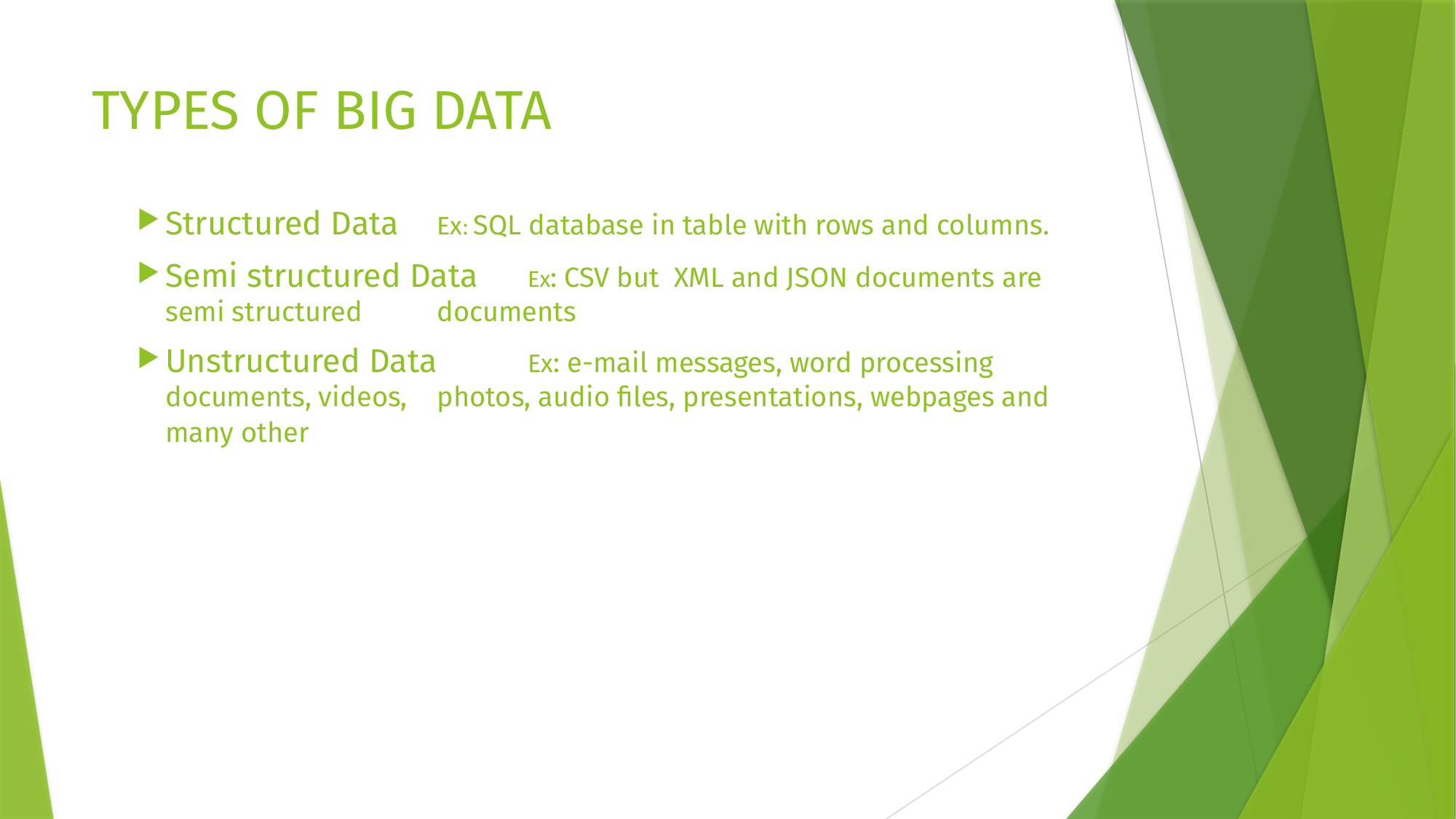

# TYPES OF BIG DATA
Structured Data												Ex: SQL database in table with rows and columns.
Semi structured Data																												Ex: CSV but  XML and JSON documents are semi structured			documents
Unstructured Data																												Ex: e-mail messages, word processing documents, videos,	photos, audio files, presentations, webpages and many other